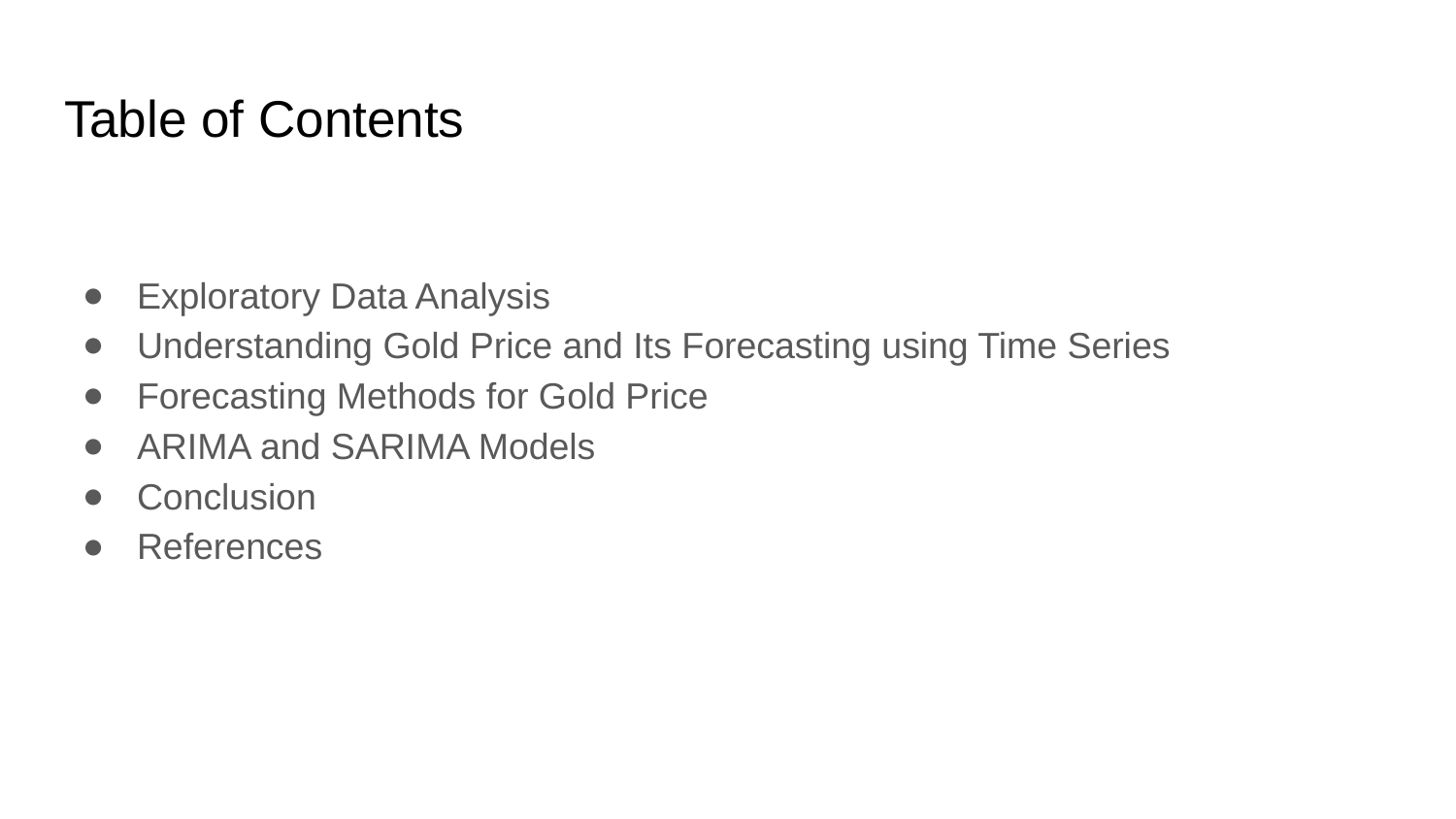

# Table of Contents

Exploratory Data Analysis
Understanding Gold Price and Its Forecasting using Time Series
Forecasting Methods for Gold Price
ARIMA and SARIMA Models
Conclusion
References